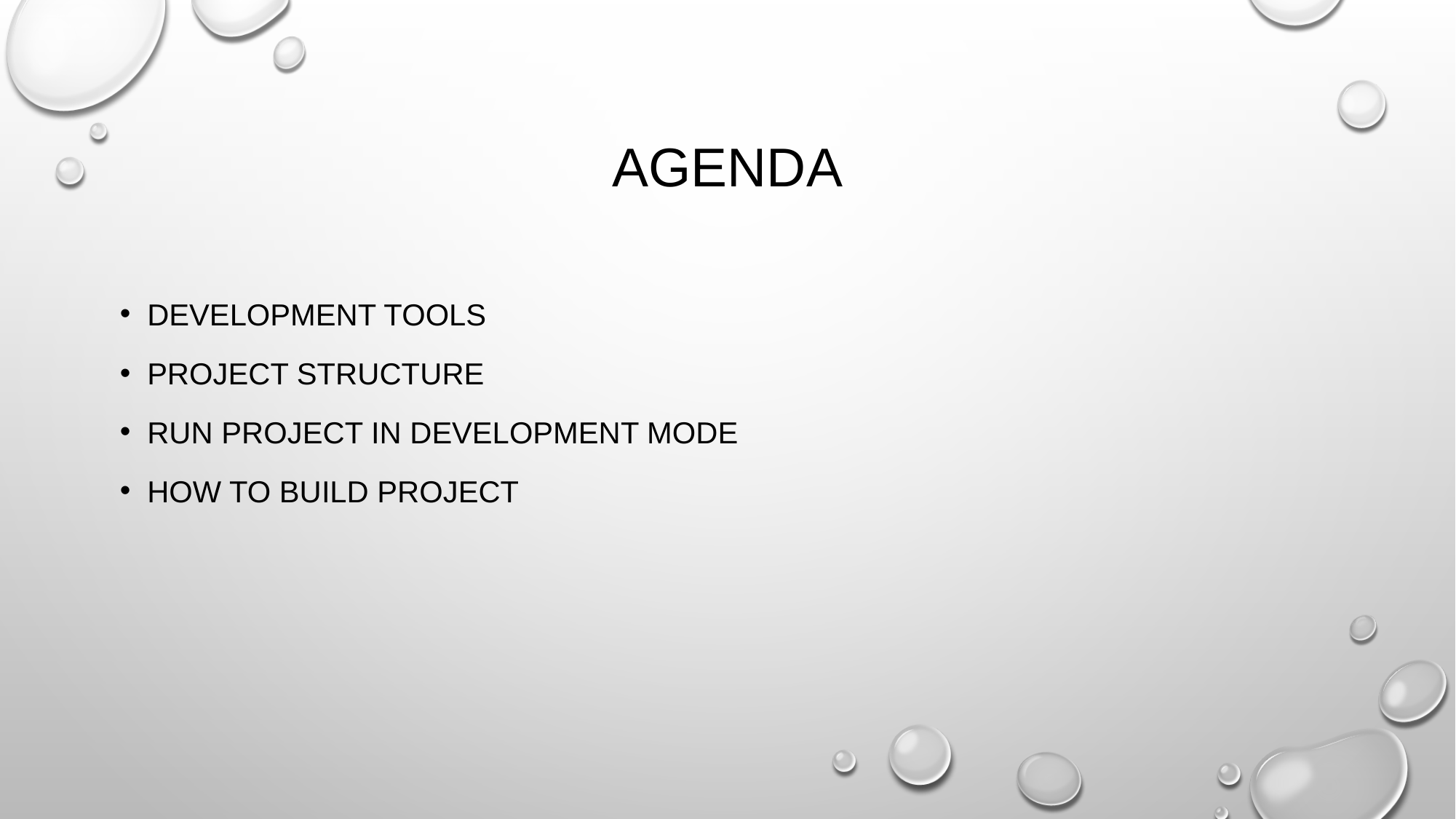

# agenda
development tools
project structure
run project in development mode
how to build project